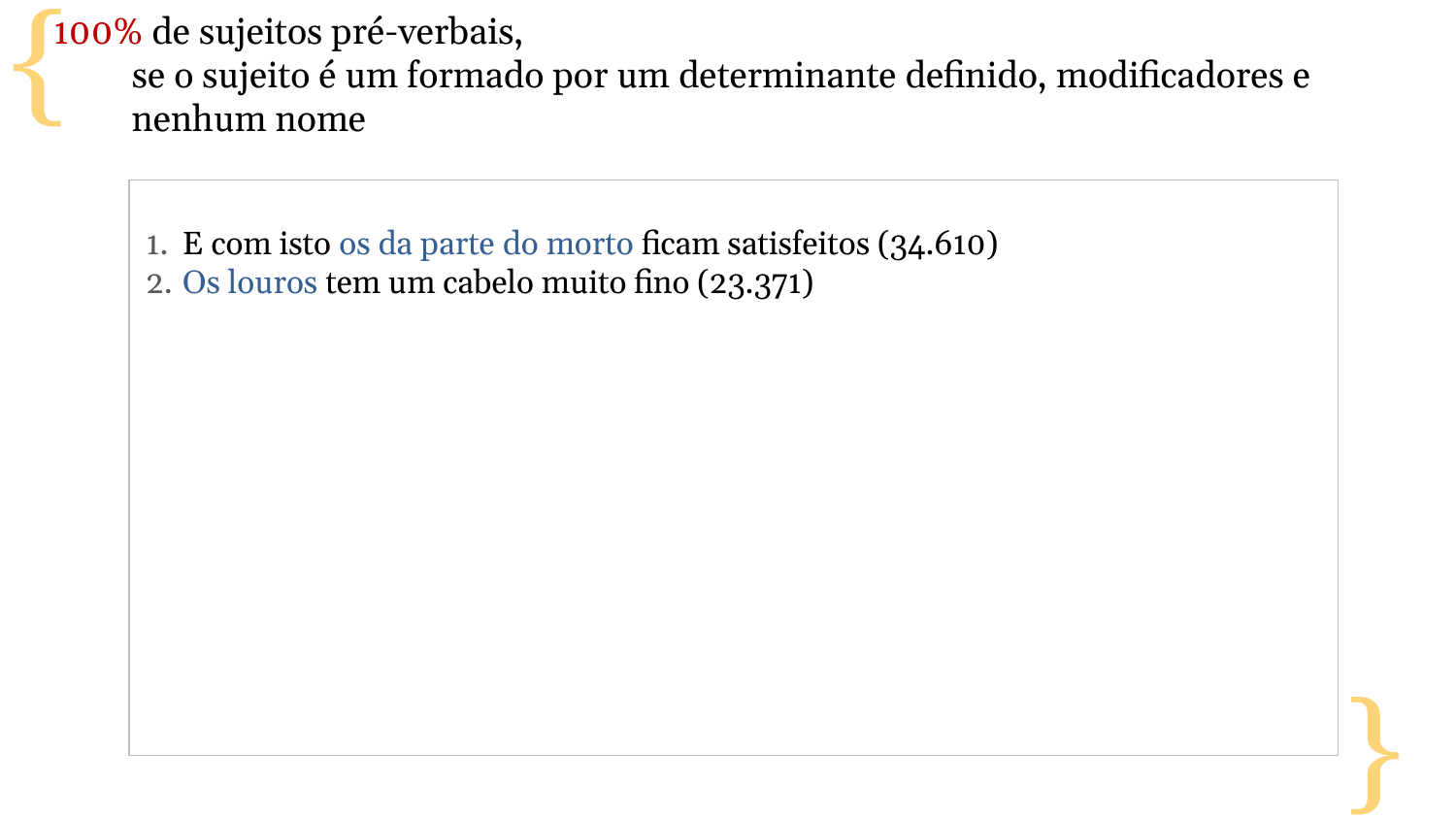

100% de sujeitos pré-verbais,
         se o sujeito é um formado por um determinante definido, modificadores e
         nenhum nome

E com isto os da parte do morto ficam satisfeitos (34.610)
Os louros tem um cabelo muito fino (23.371)